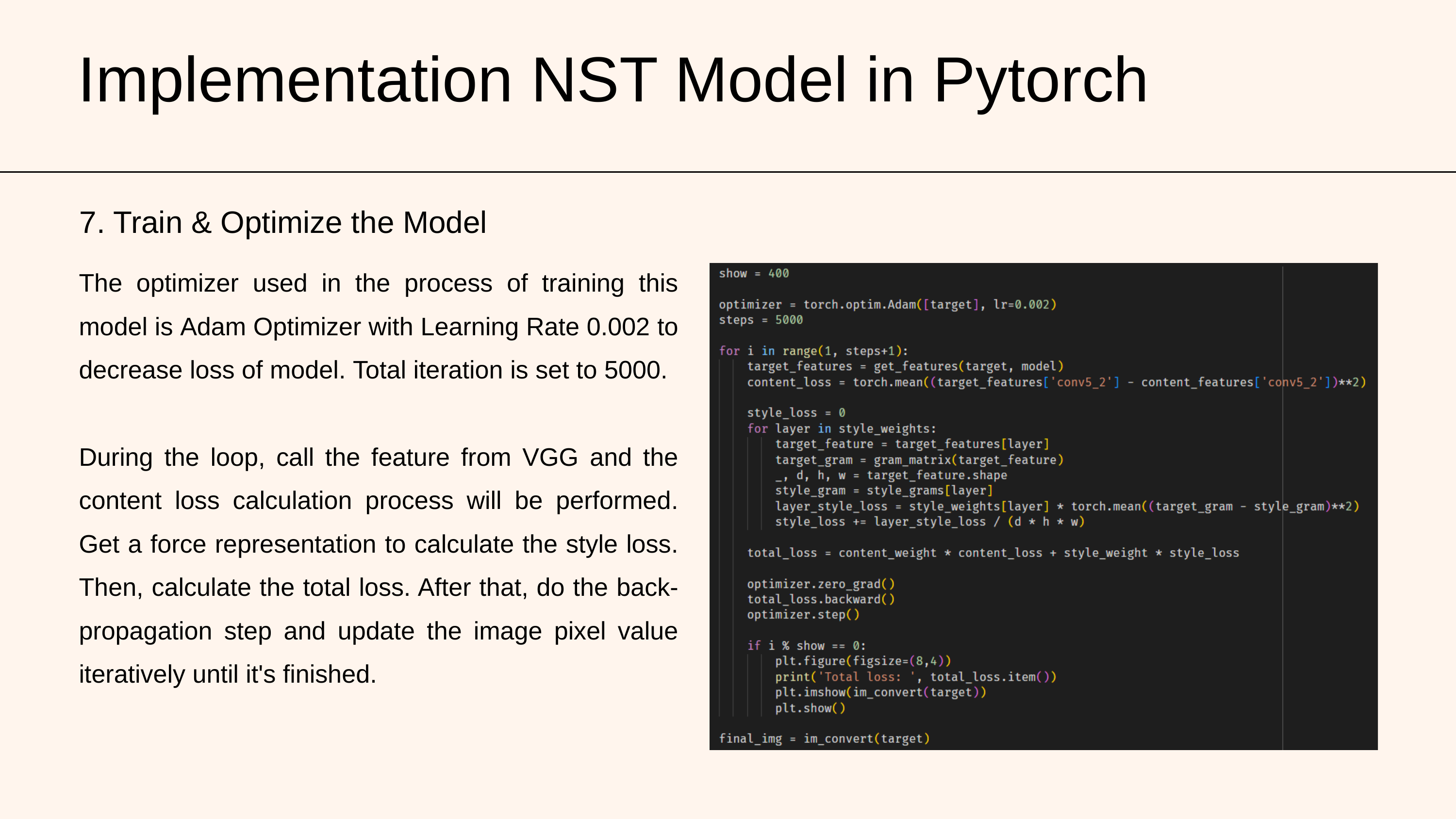

Implementation NST Model in Pytorch

7. Train & Optimize the Model
The optimizer used in the process of training this model is Adam Optimizer with Learning Rate 0.002 to decrease loss of model. Total iteration is set to 5000.

During the loop, call the feature from VGG and the content loss calculation process will be performed. Get a force representation to calculate the style loss. Then, calculate the total loss. After that, do the back-propagation step and update the image pixel value iteratively until it's finished.